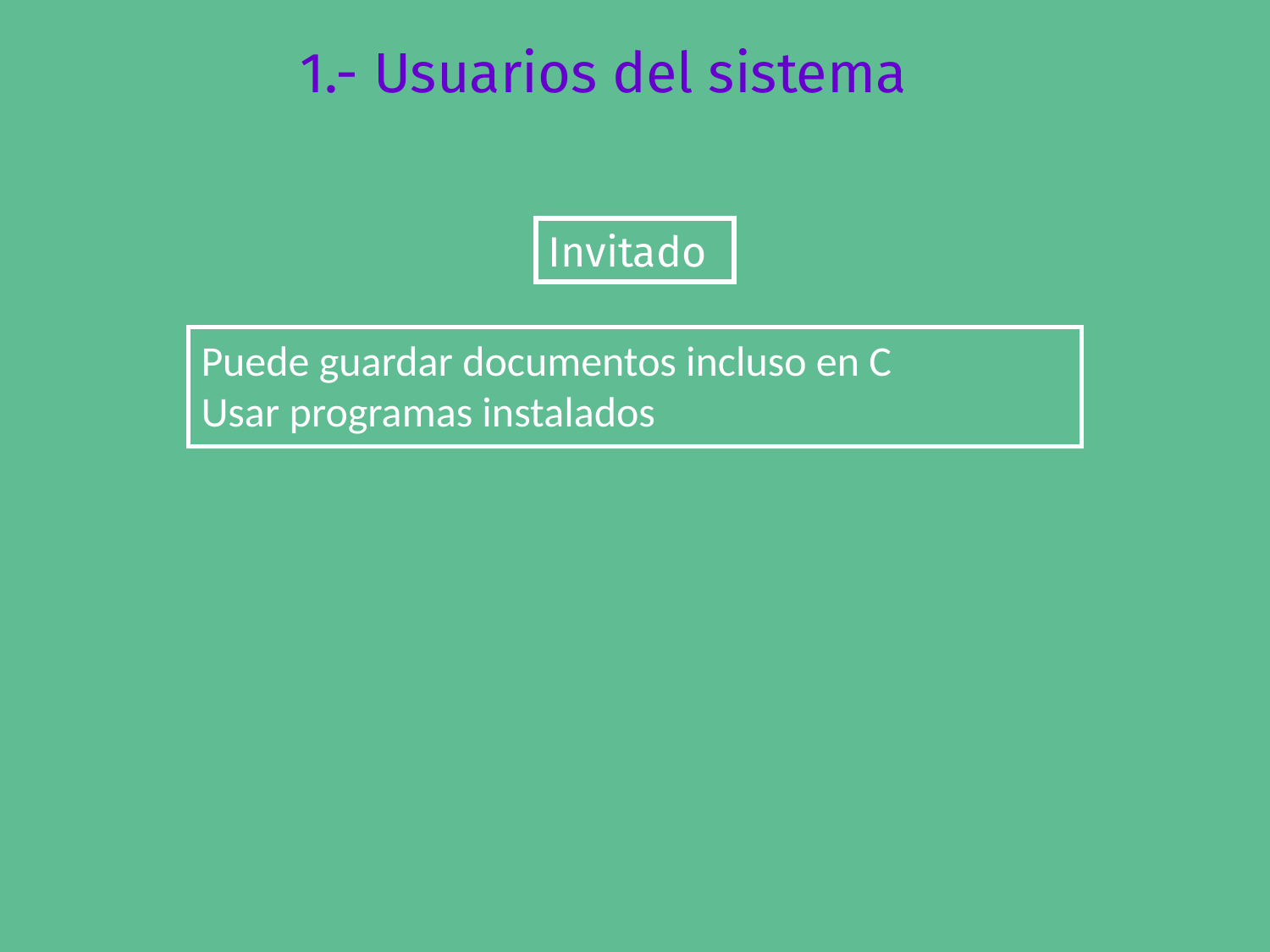

1.- Usuarios del sistema

Invitado

Puede guardar documentos incluso en C
Usar programas instalados